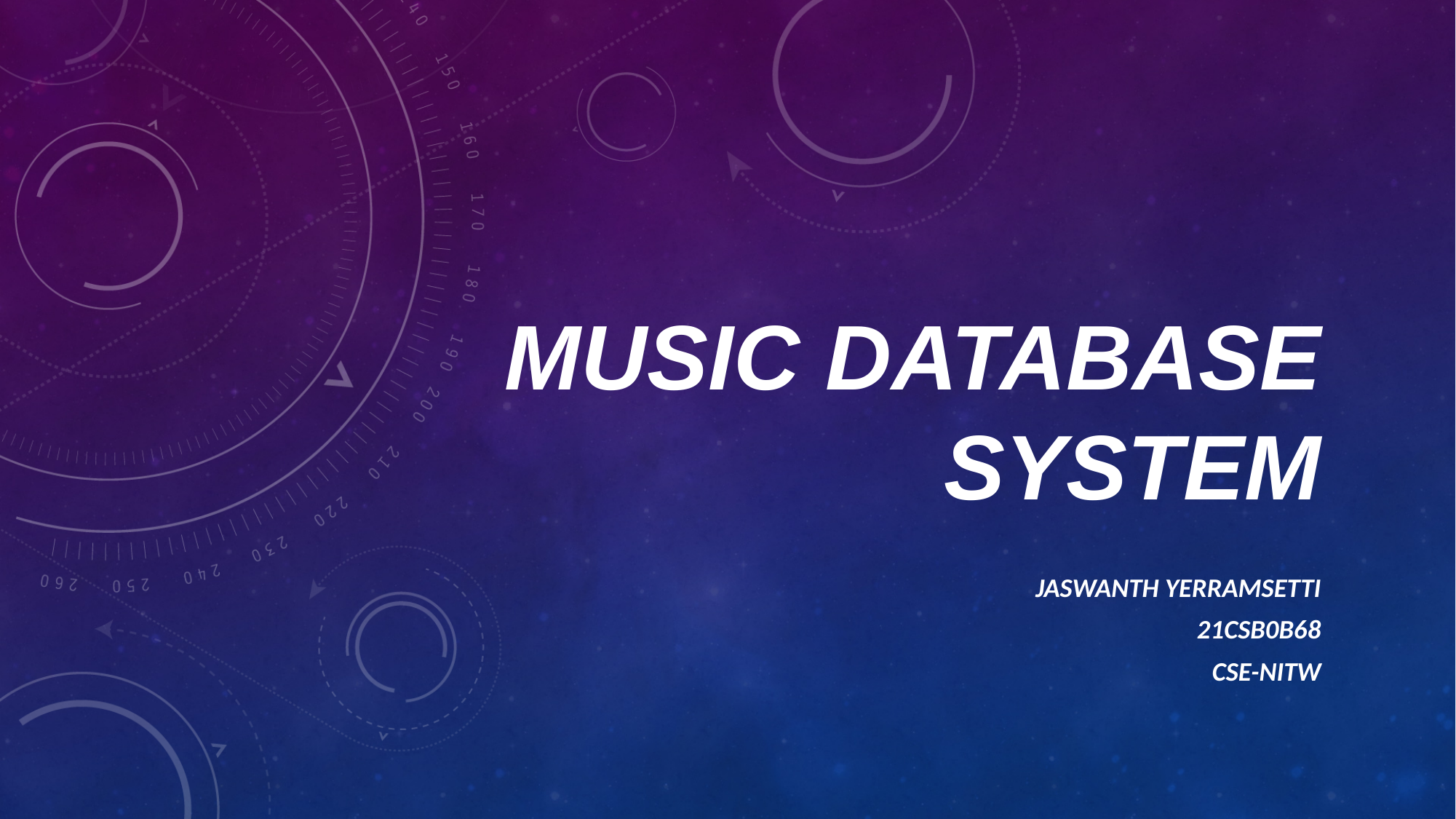

# Music database system

Jaswanth yerramsetti
21csb0b68
CSE-NITW